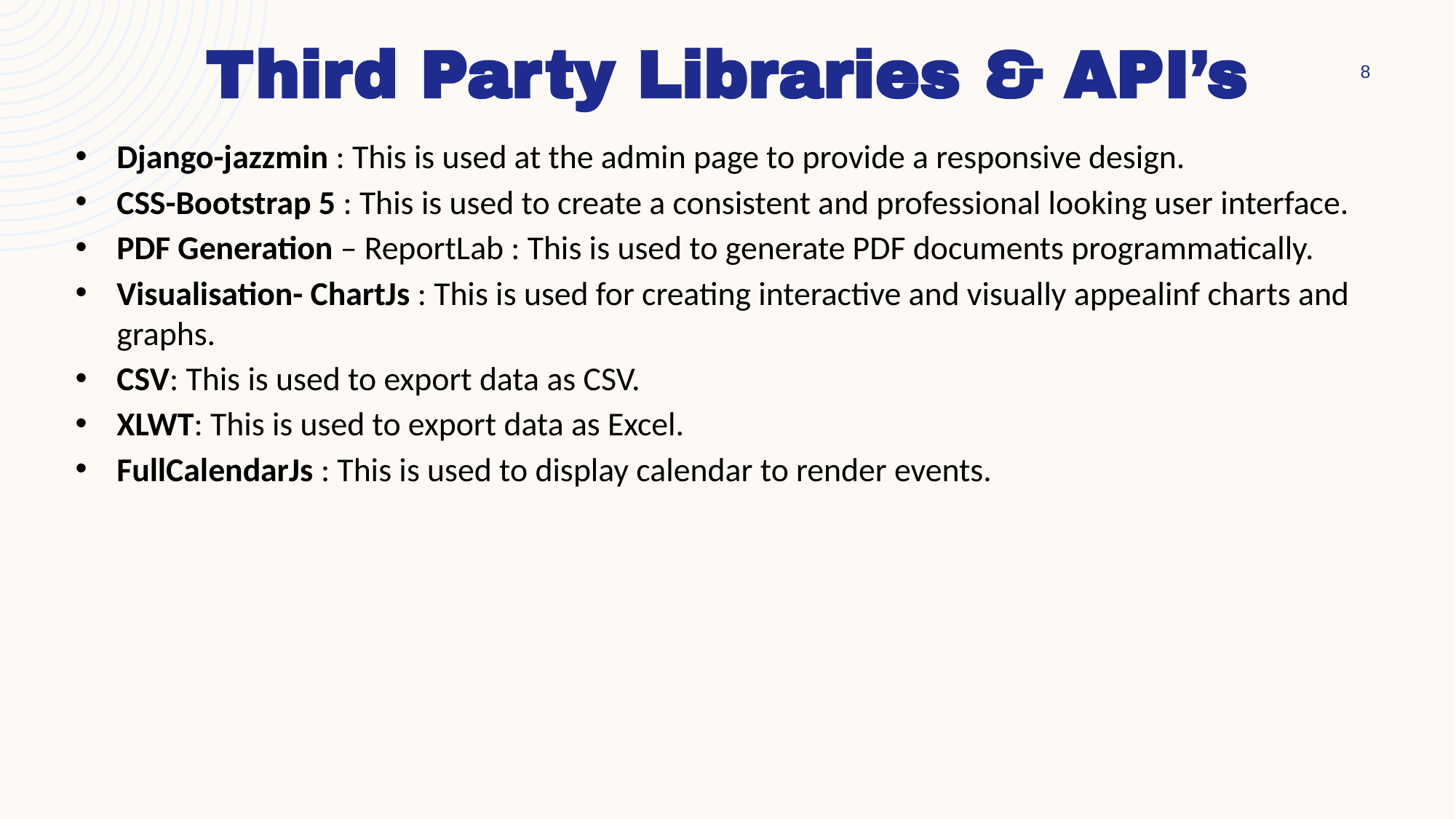

# Third Party Libraries & API’s
8
Django-jazzmin : This is used at the admin page to provide a responsive design.
CSS-Bootstrap 5 : This is used to create a consistent and professional looking user interface.
PDF Generation – ReportLab : This is used to generate PDF documents programmatically.
Visualisation- ChartJs : This is used for creating interactive and visually appealinf charts and graphs.
CSV: This is used to export data as CSV.
XLWT: This is used to export data as Excel.
FullCalendarJs : This is used to display calendar to render events.